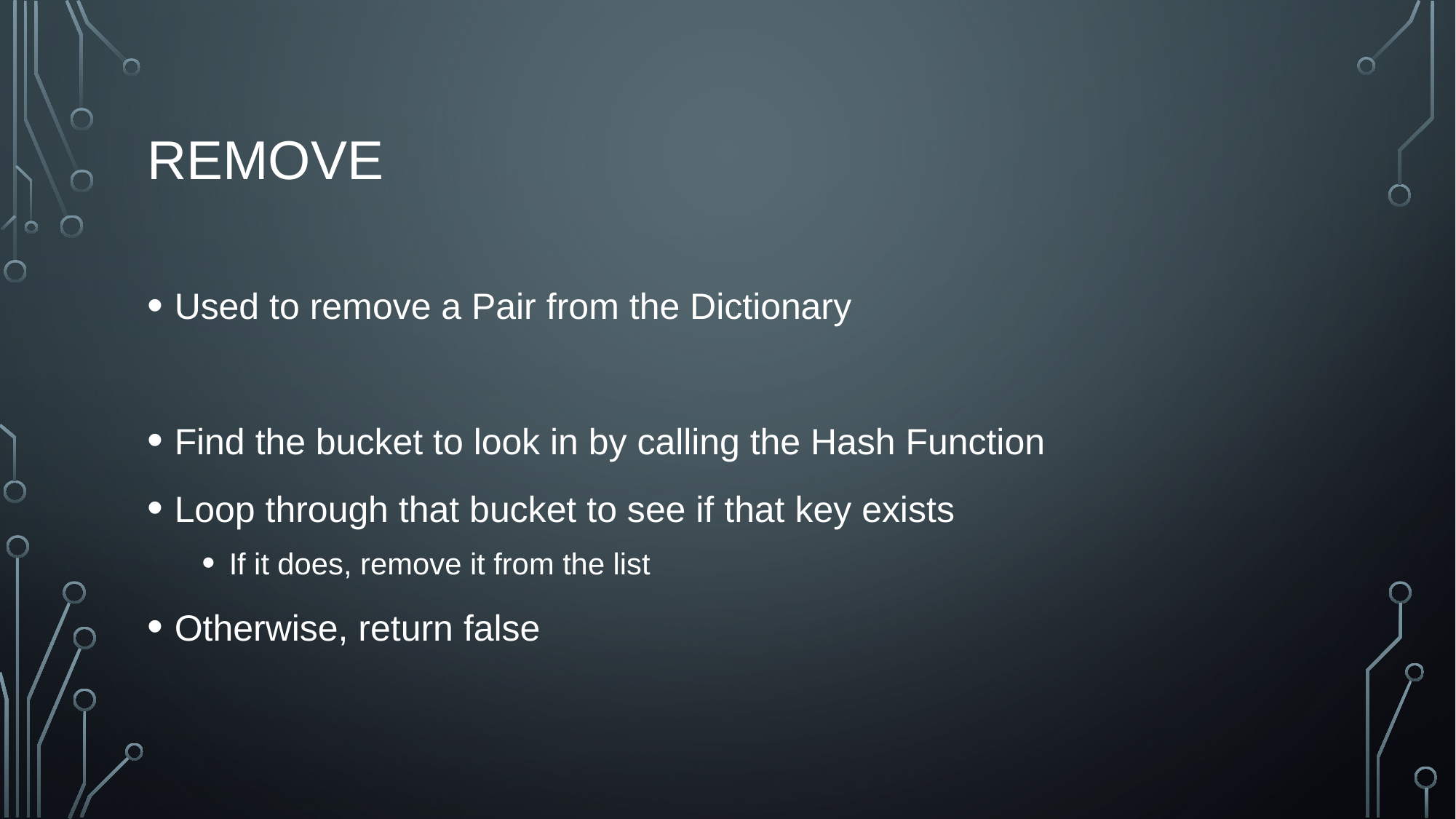

# remove
Used to remove a Pair from the Dictionary

Find the bucket to look in by calling the Hash Function
Loop through that bucket to see if that key exists
If it does, remove it from the list
Otherwise, return false